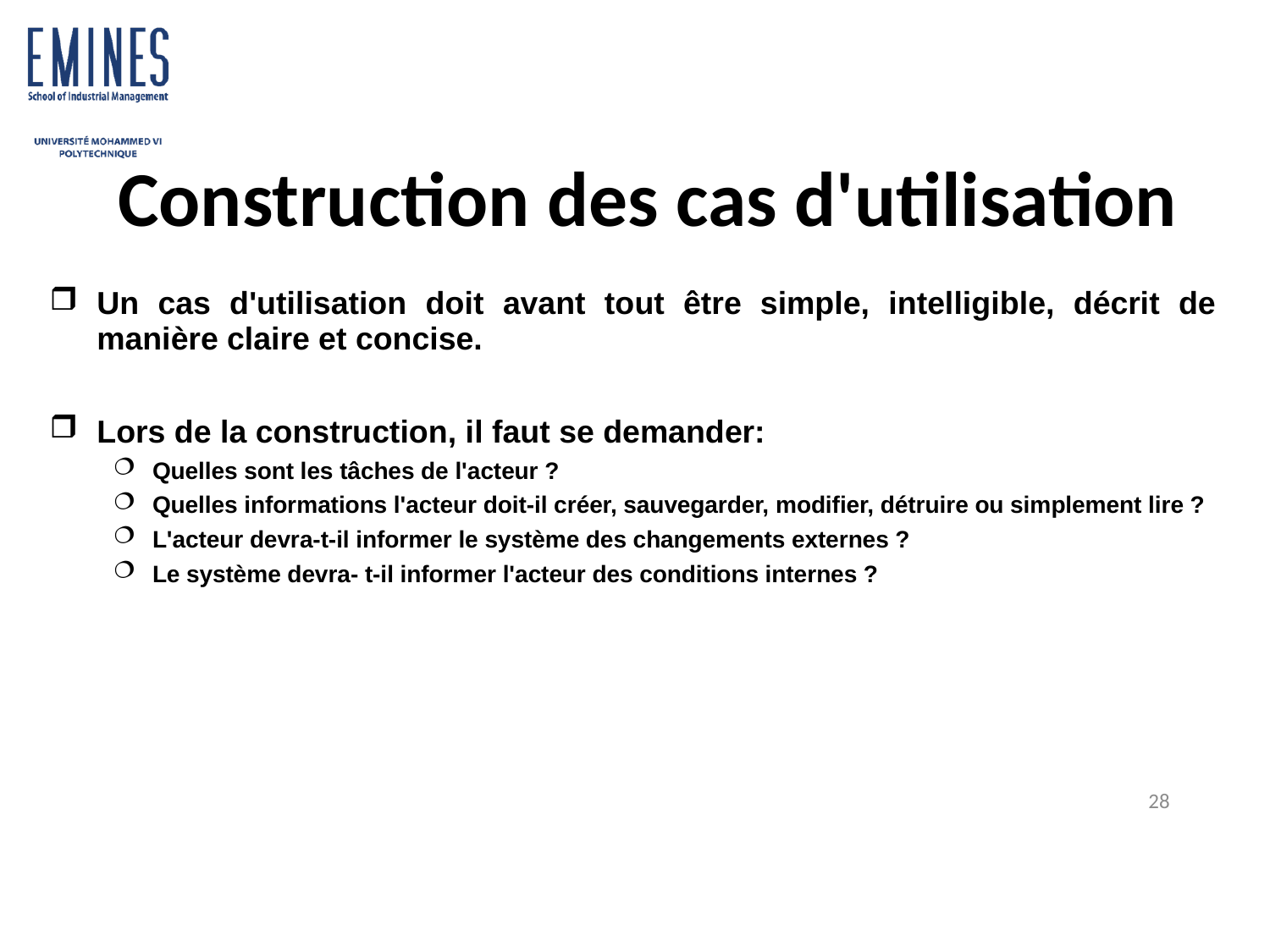

Construction des cas d'utilisation

Un cas d'utilisation doit avant tout être simple, intelligible, décrit de manière claire et concise.

Lors de la construction, il faut se demander:
Quelles sont les tâches de l'acteur ?
Quelles informations l'acteur doit-il créer, sauvegarder, modifier, détruire ou simplement lire ?
L'acteur devra-t-il informer le système des changements externes ?
Le système devra- t-il informer l'acteur des conditions internes ?
28